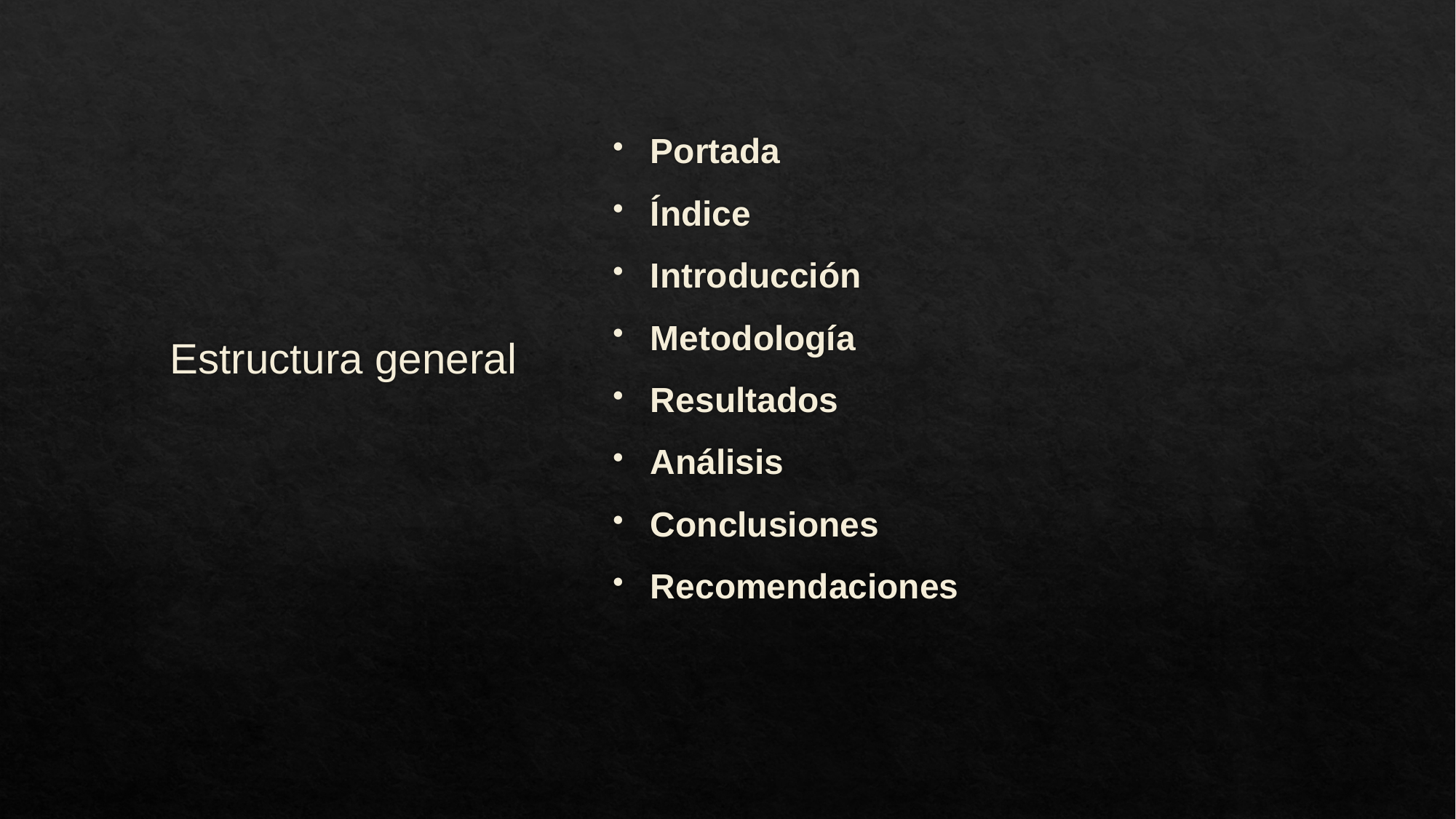

Portada
Índice
Introducción
Metodología
Resultados
Análisis
Conclusiones
Recomendaciones
# Estructura general